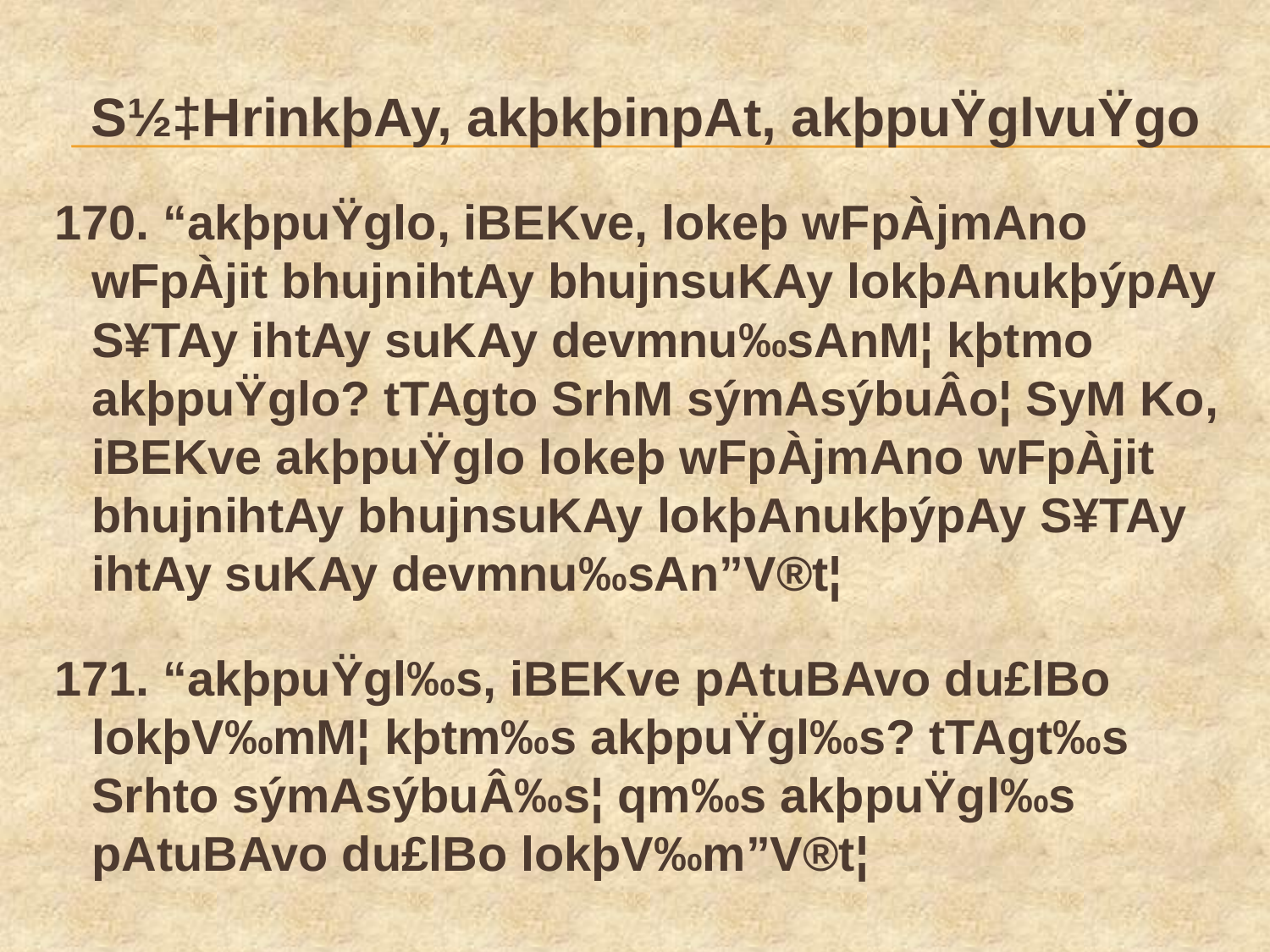

S½‡HrinkþAy, akþkþinpAt, akþpuŸglvuŸgo

170. “akþpuŸglo, iBEKve, lokeþ wFpÀjmAno wFpÀjit bhujnihtAy bhujnsuKAy lokþAnukþýpAy S¥TAy ihtAy suKAy devmnu‰sAnM¦ kþtmo akþpuŸglo? tTAgto SrhM sýmAsýbuÂo¦ SyM Ko, iBEKve akþpuŸglo lokeþ wFpÀjmAno wFpÀjit bhujnihtAy bhujnsuKAy lokþAnukþýpAy S¥TAy ihtAy suKAy devmnu‰sAn”V®t¦

171. “akþpuŸgl‰s, iBEKve pAtuBAvo du£lBo lokþV‰mM¦ kþtm‰s akþpuŸgl‰s? tTAgt‰s Srhto sýmAsýbuÂ‰s¦ qm‰s akþpuŸgl‰s pAtuBAvo du£lBo lokþV‰m”V®t¦